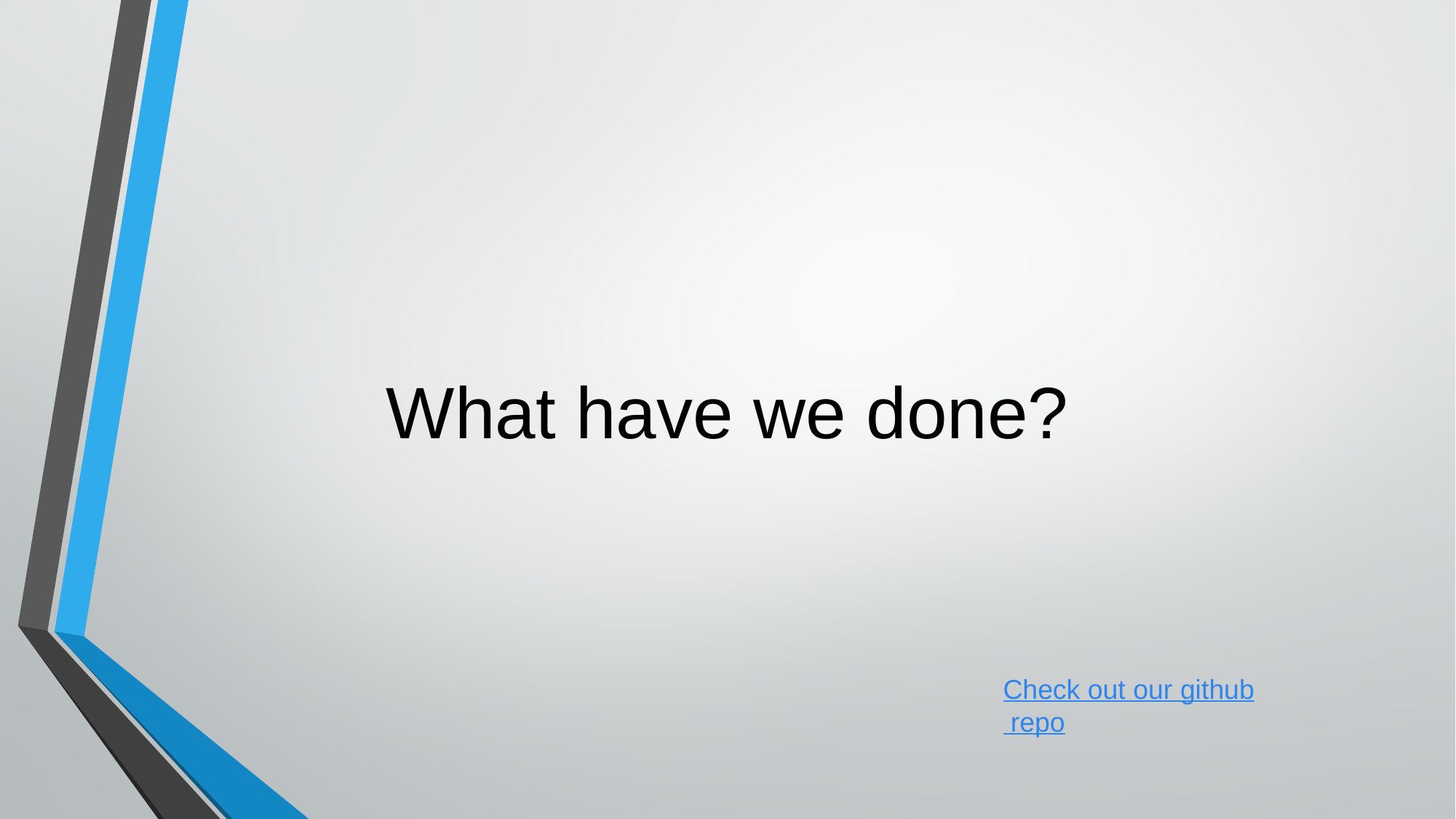

# What have we done?
Check out our github repo